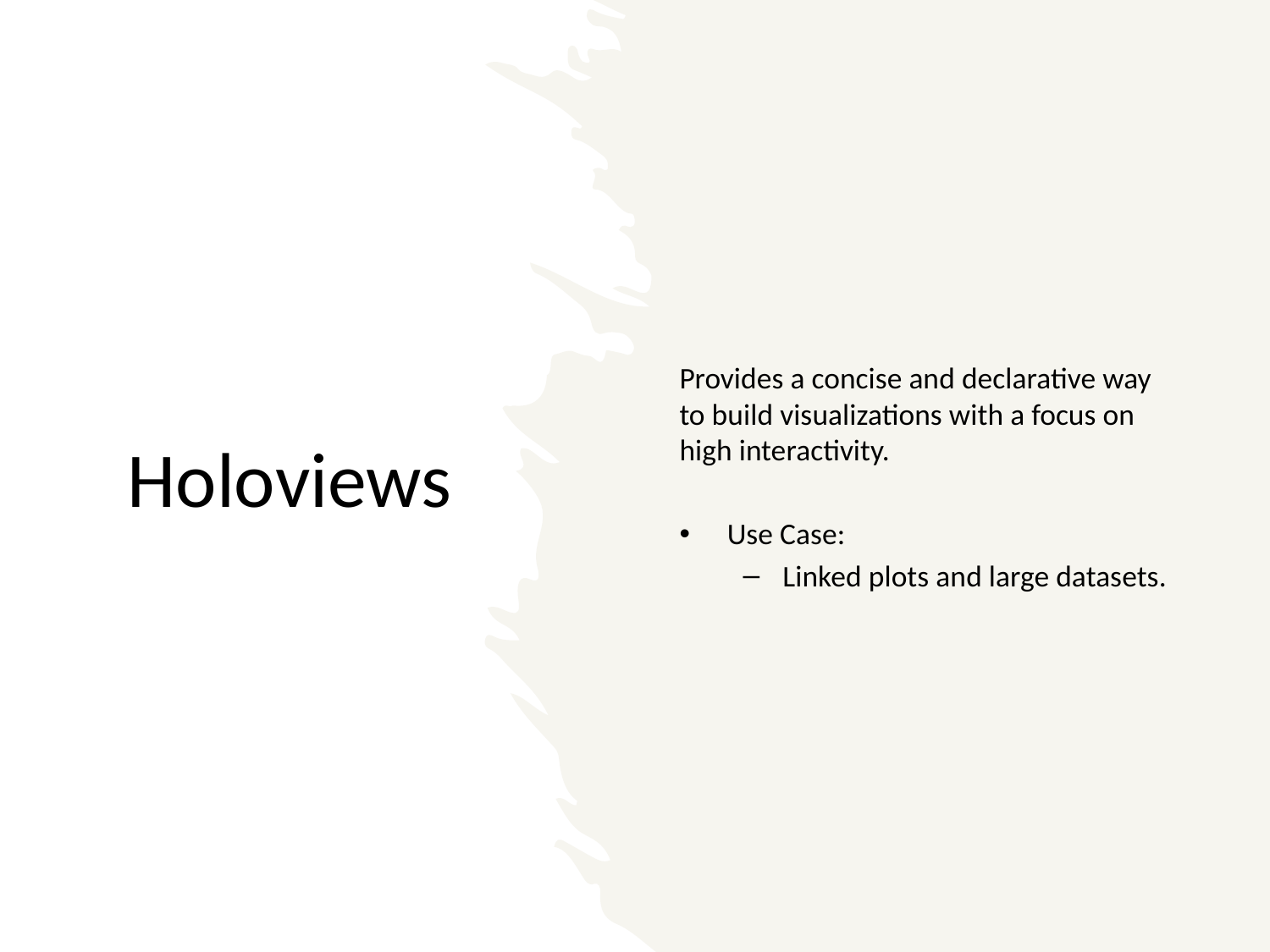

Provides a concise and declarative way to build visualizations with a focus on high interactivity.

Use Case:
Linked plots and large datasets.
# Holoviews